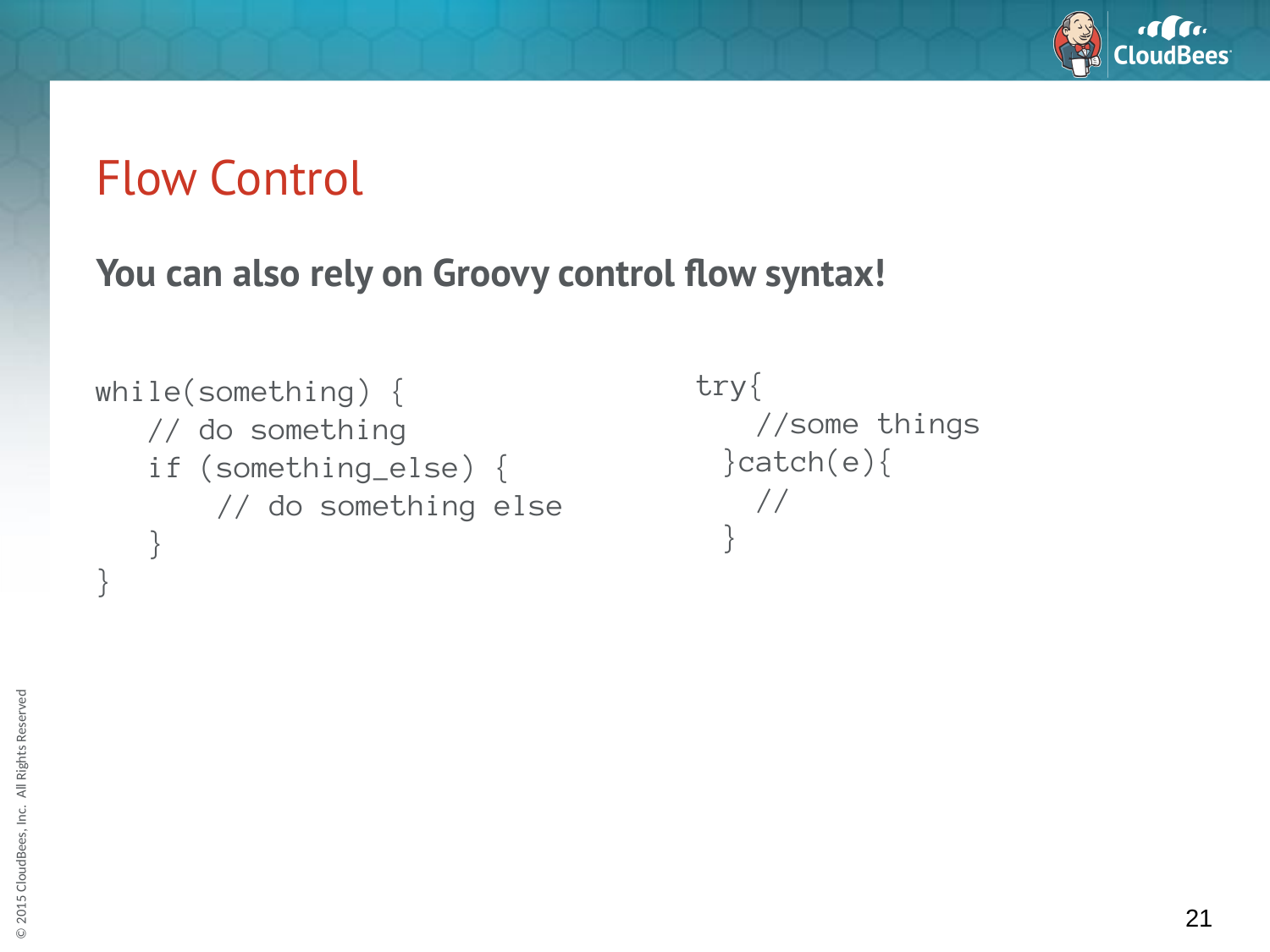

# Flow Control
You can also rely on Groovy control flow syntax!

while(something) {
   // do something
   if (something_else) {
       // do something else
   }
}
try{
  //some things
}catch(e){
  //
}
21